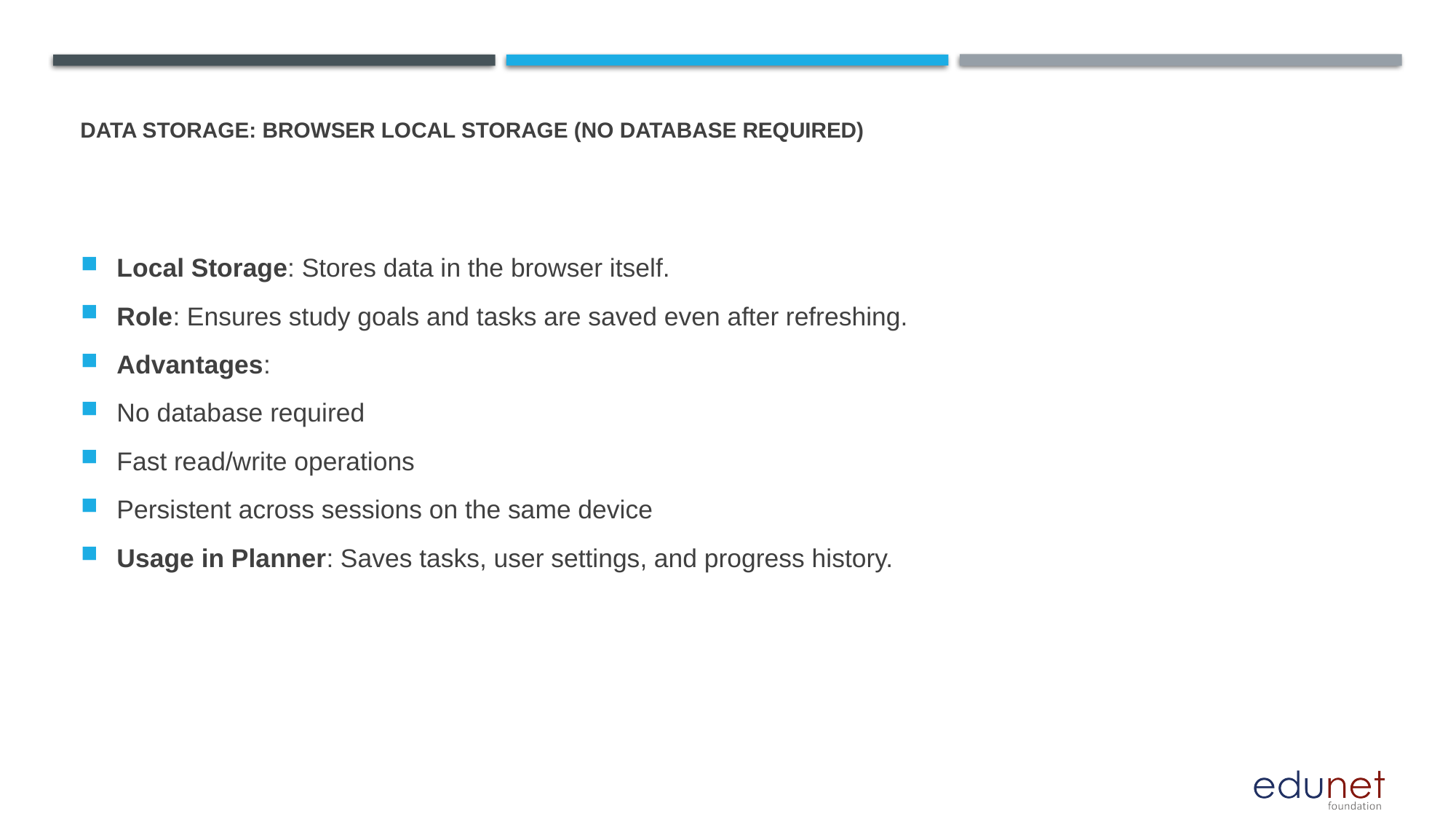

# Data Storage: Browser Local Storage (no database required)
Local Storage: Stores data in the browser itself.
Role: Ensures study goals and tasks are saved even after refreshing.
Advantages:
No database required
Fast read/write operations
Persistent across sessions on the same device
Usage in Planner: Saves tasks, user settings, and progress history.